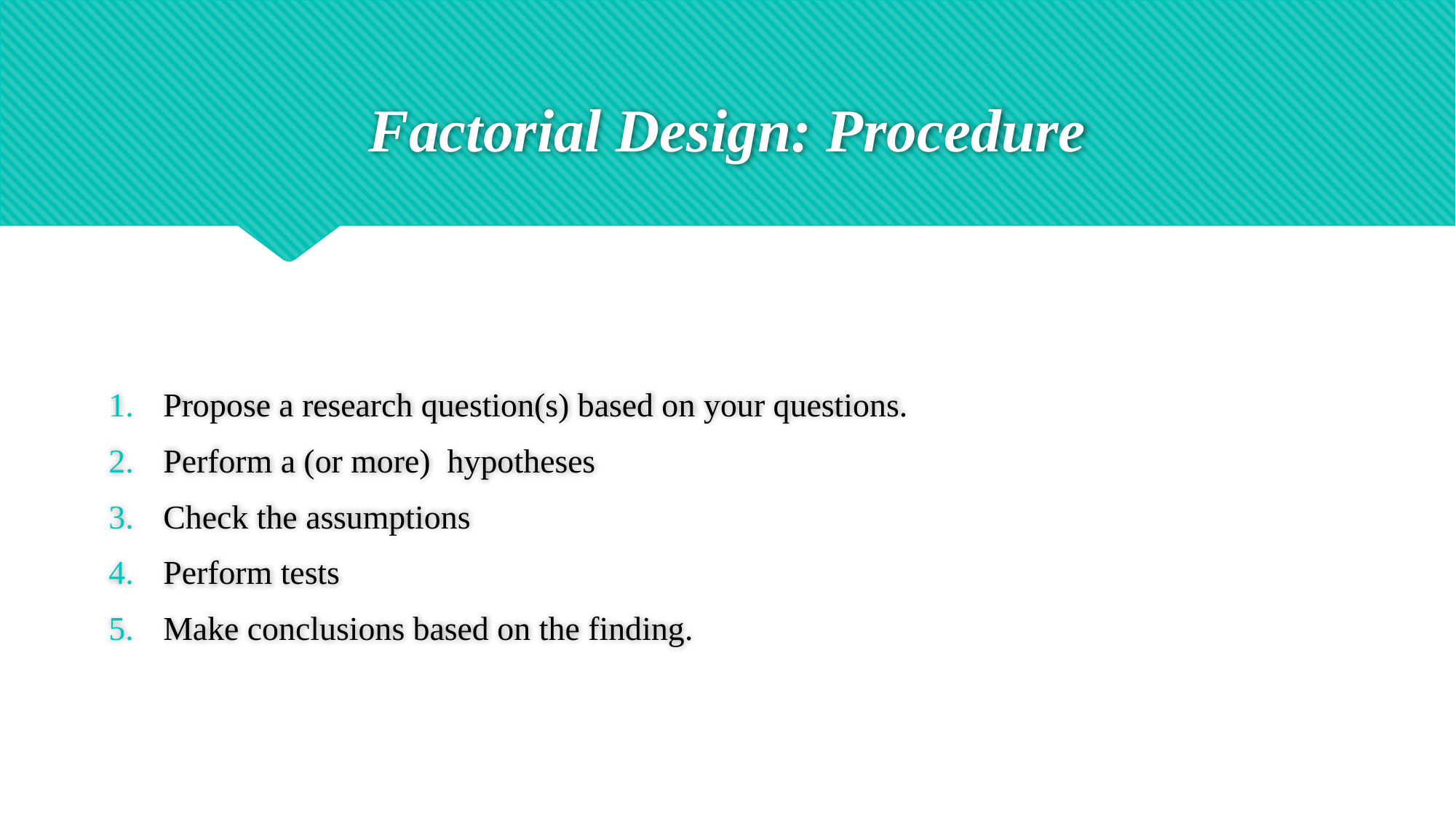

# Factorial Design: Procedure
Propose a research question(s) based on your questions.
Perform a (or more)  hypotheses
Check the assumptions
Perform tests
Make conclusions based on the finding.